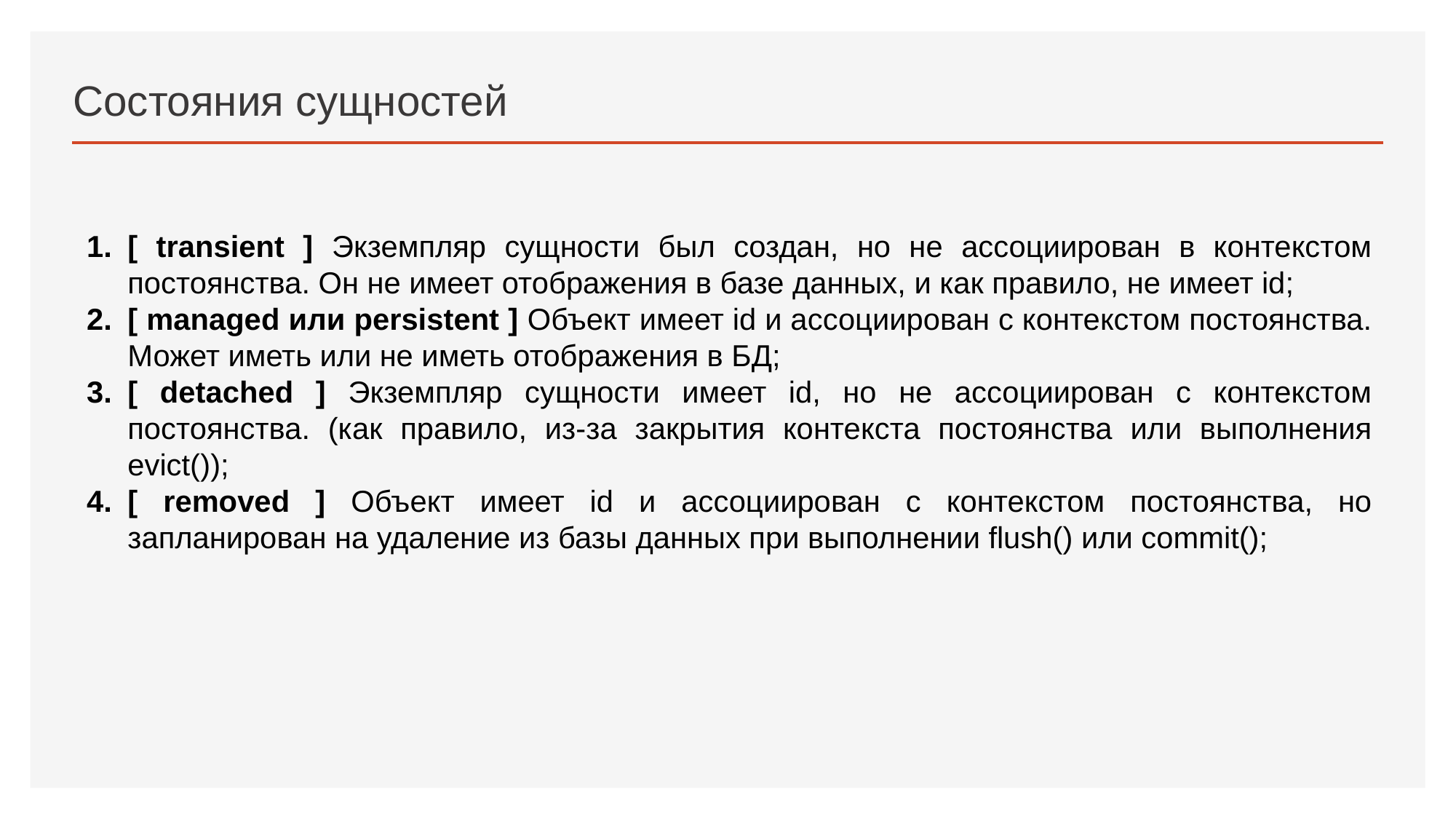

# Состояния сущностей
[ transient ] Экземпляр сущности был создан, но не ассоциирован в контекстом постоянства. Он не имеет отображения в базе данных, и как правило, не имеет id;
[ managed или persistent ] Объект имеет id и ассоциирован с контекстом постоянства. Может иметь или не иметь отображения в БД;
[ detached ] Экземпляр сущности имеет id, но не ассоциирован с контекстом постоянства. (как правило, из-за закрытия контекста постоянства или выполнения evict());
[ removed ] Объект имеет id и ассоциирован с контекстом постоянства, но запланирован на удаление из базы данных при выполнении flush() или commit();